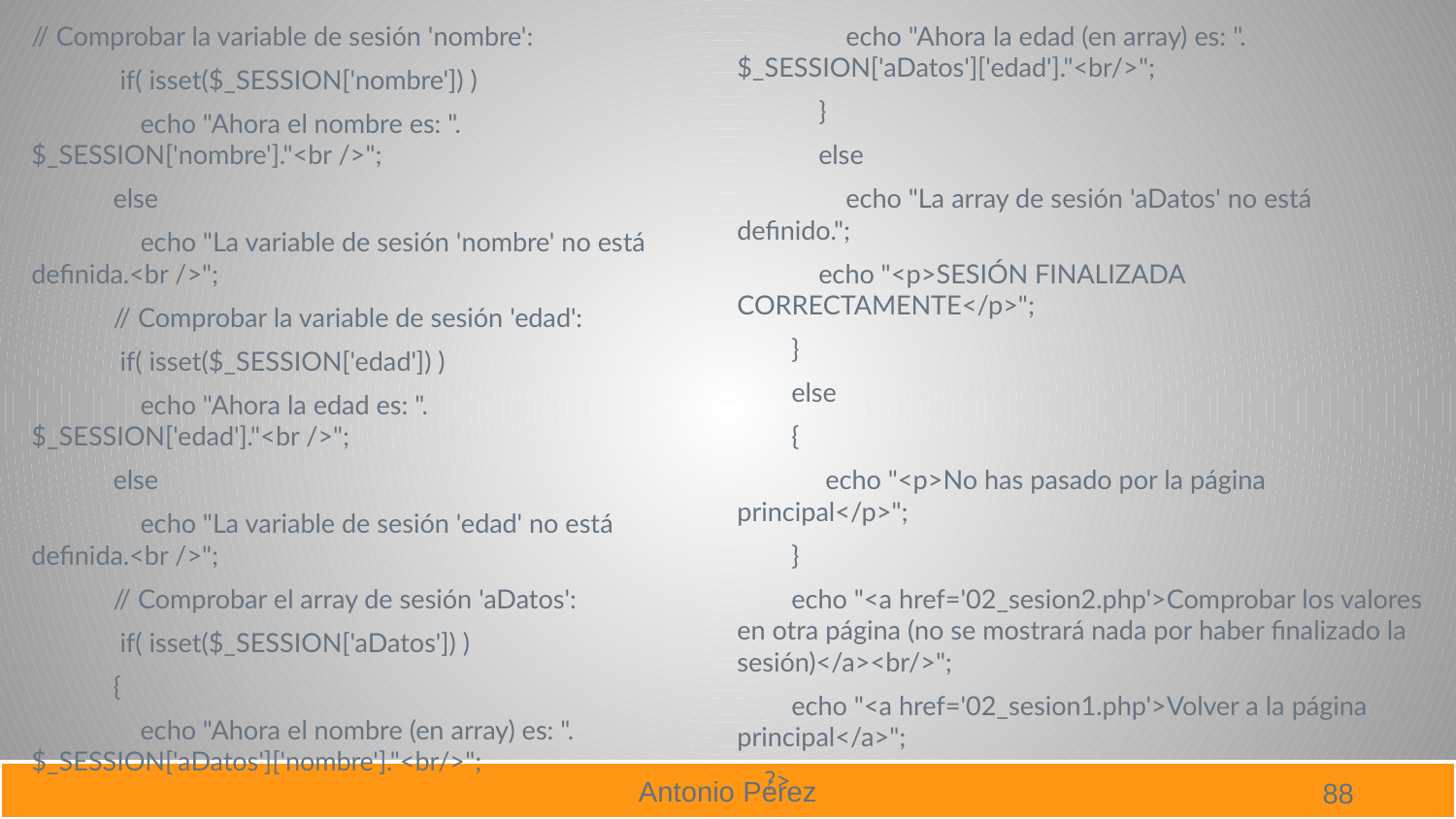

// Comprobar la variable de sesión 'nombre':
             if( isset($_SESSION['nombre']) )
                echo "Ahora el nombre es: ".$_SESSION['nombre']."<br />";
            else
                echo "La variable de sesión 'nombre' no está definida.<br />";
            // Comprobar la variable de sesión 'edad':
             if( isset($_SESSION['edad']) )
                echo "Ahora la edad es: ".$_SESSION['edad']."<br />";
            else
                echo "La variable de sesión 'edad' no está definida.<br />";
            // Comprobar el array de sesión 'aDatos':
             if( isset($_SESSION['aDatos']) )
            {
                echo "Ahora el nombre (en array) es: ".$_SESSION['aDatos']['nombre']."<br/>";
                echo "Ahora la edad (en array) es: ".$_SESSION['aDatos']['edad']."<br/>";
            }
            else
                echo "La array de sesión 'aDatos' no está definido.";
            echo "<p>SESIÓN FINALIZADA CORRECTAMENTE</p>";
        }
        else
        {
             echo "<p>No has pasado por la página principal</p>";
        }
        echo "<a href='02_sesion2.php'>Comprobar los valores en otra página (no se mostrará nada por haber finalizado la sesión)</a><br/>";
        echo "<a href='02_sesion1.php'>Volver a la página principal</a>";
    ?>
88